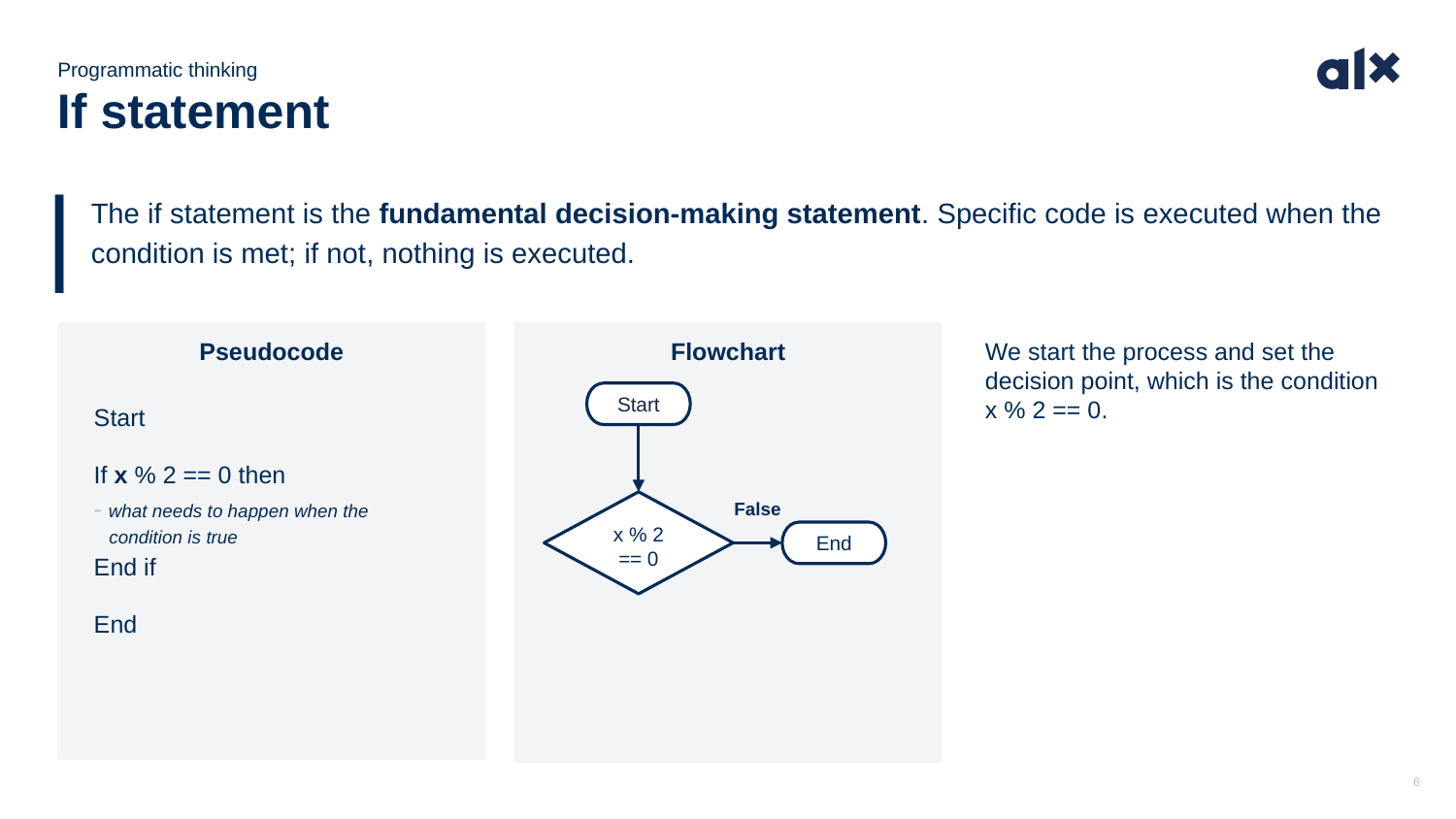

Programmatic thinking
If statement
The if statement is the fundamental decision-making statement. Specific code is executed when the condition is met; if not, nothing is executed.
Flowchart

Pseudocode

We start the process and set the decision point, which is the condition x % 2 == 0.
Start
If x % 2 == 0 then
- what needs to happen when the
   condition is true
End if
End
Start
False

x % 2
== 0
End
6